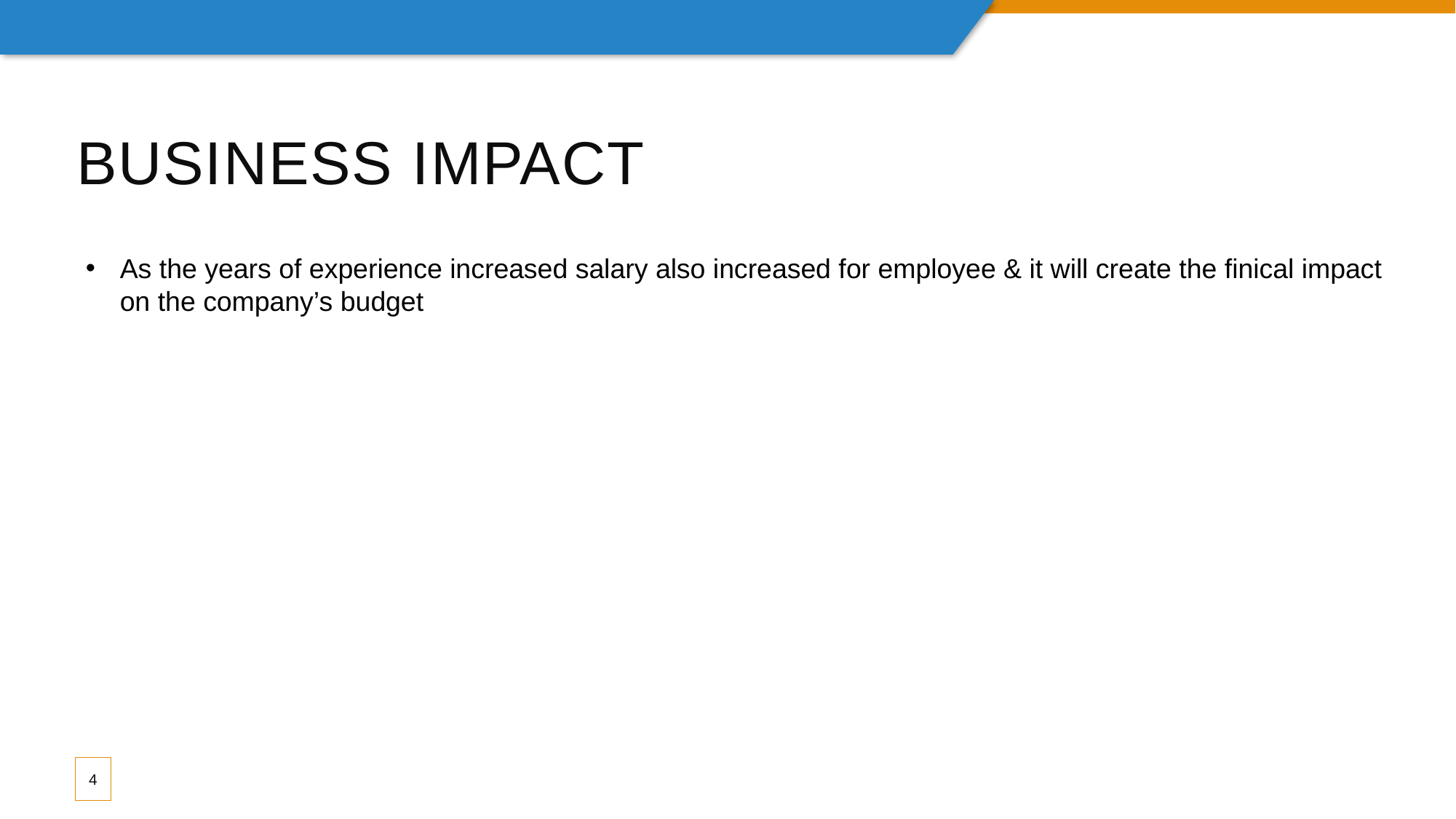

# Business impact
As the years of experience increased salary also increased for employee & it will create the finical impact on the company’s budget
4